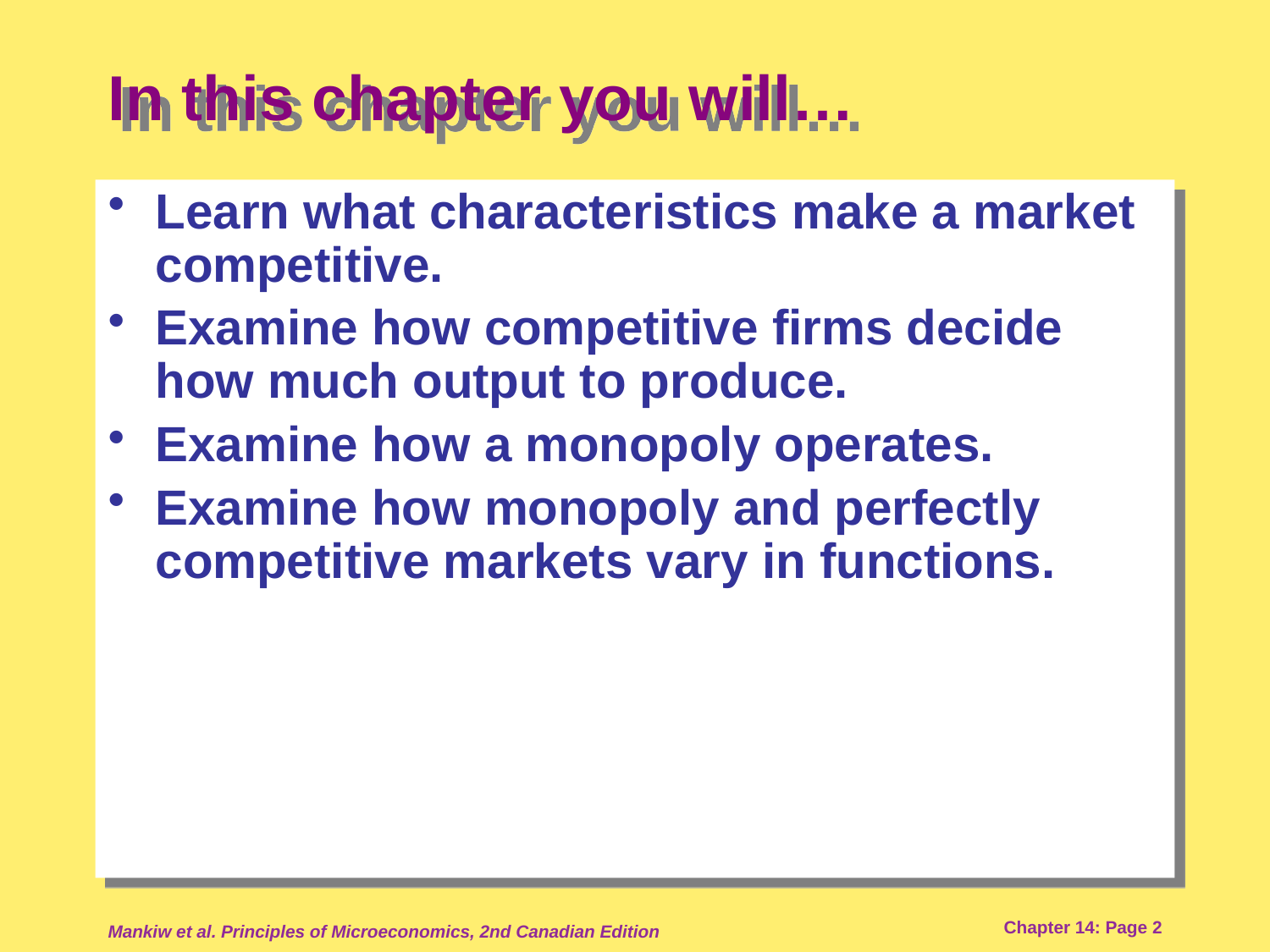

# In this chapter you will…
Learn what characteristics make a market competitive.
Examine how competitive firms decide how much output to produce.
Examine how a monopoly operates.
Examine how monopoly and perfectly competitive markets vary in functions.

Mankiw et al. Principles of Microeconomics, 2nd Canadian Edition
Chapter 14: Page 2